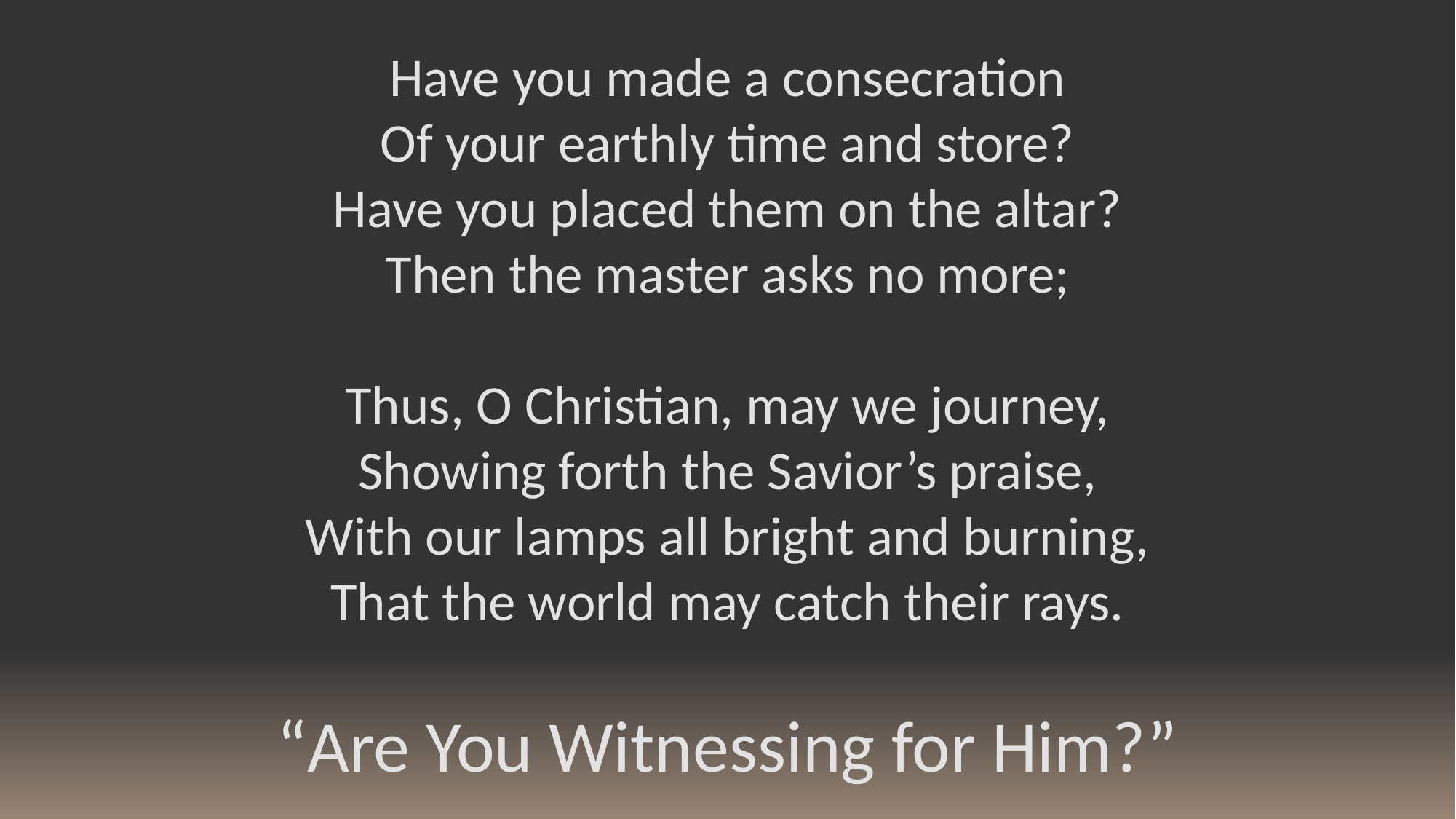

Have you made a consecration
Of your earthly time and store?
Have you placed them on the altar?
Then the master asks no more;

Thus, O Christian, may we journey,
Showing forth the Savior’s praise,
With our lamps all bright and burning,
That the world may catch their rays.

“Are You Witnessing for Him?”